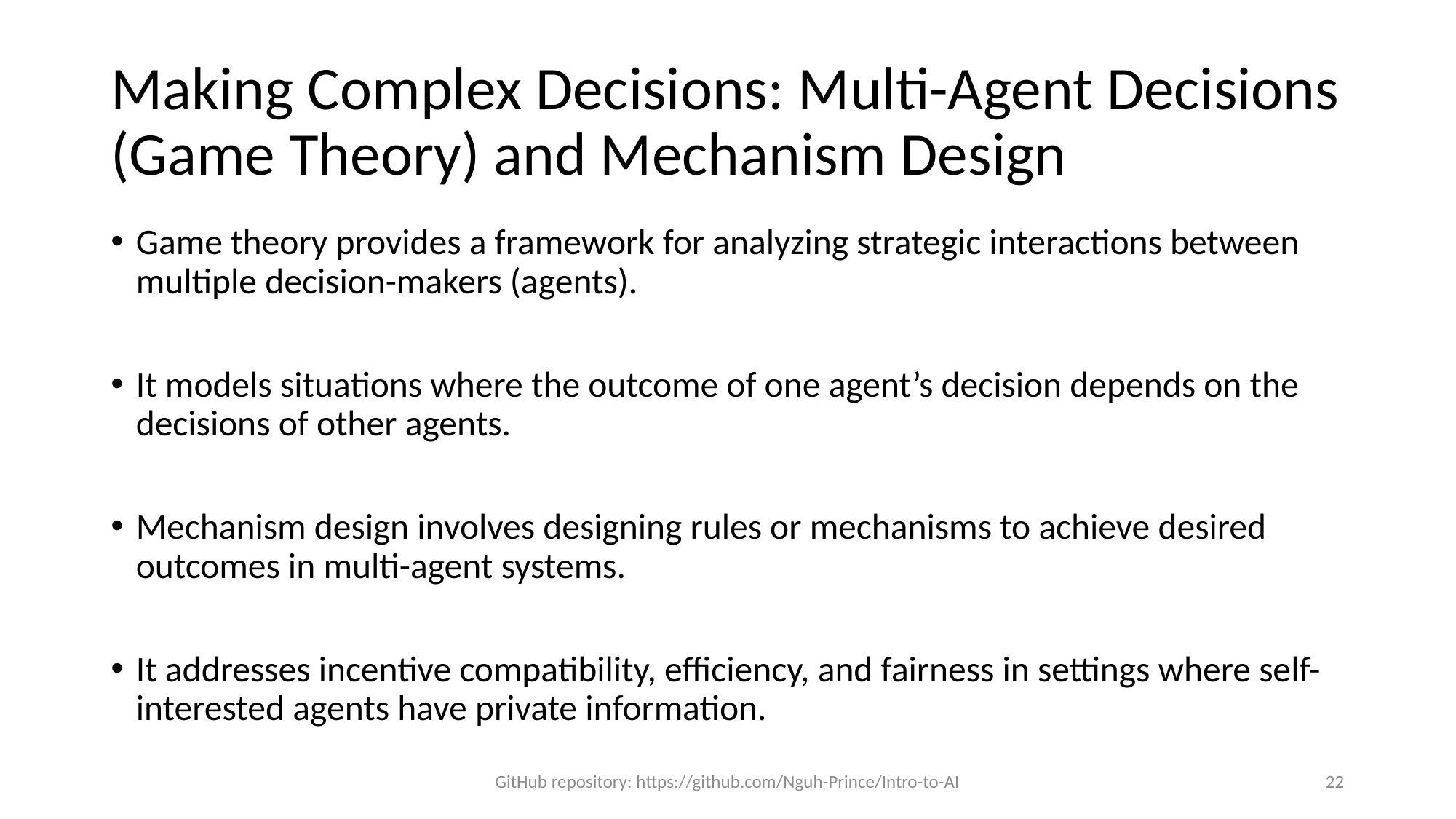

# Making Complex Decisions: Multi-Agent Decisions (Game Theory) and Mechanism Design
Game theory provides a framework for analyzing strategic interactions between multiple decision-makers (agents).

It models situations where the outcome of one agent’s decision depends on the decisions of other agents.

Mechanism design involves designing rules or mechanisms to achieve desired outcomes in multi-agent systems.

It addresses incentive compatibility, efficiency, and fairness in settings where self-interested agents have private information.
GitHub repository: https://github.com/Nguh-Prince/Intro-to-AI
22